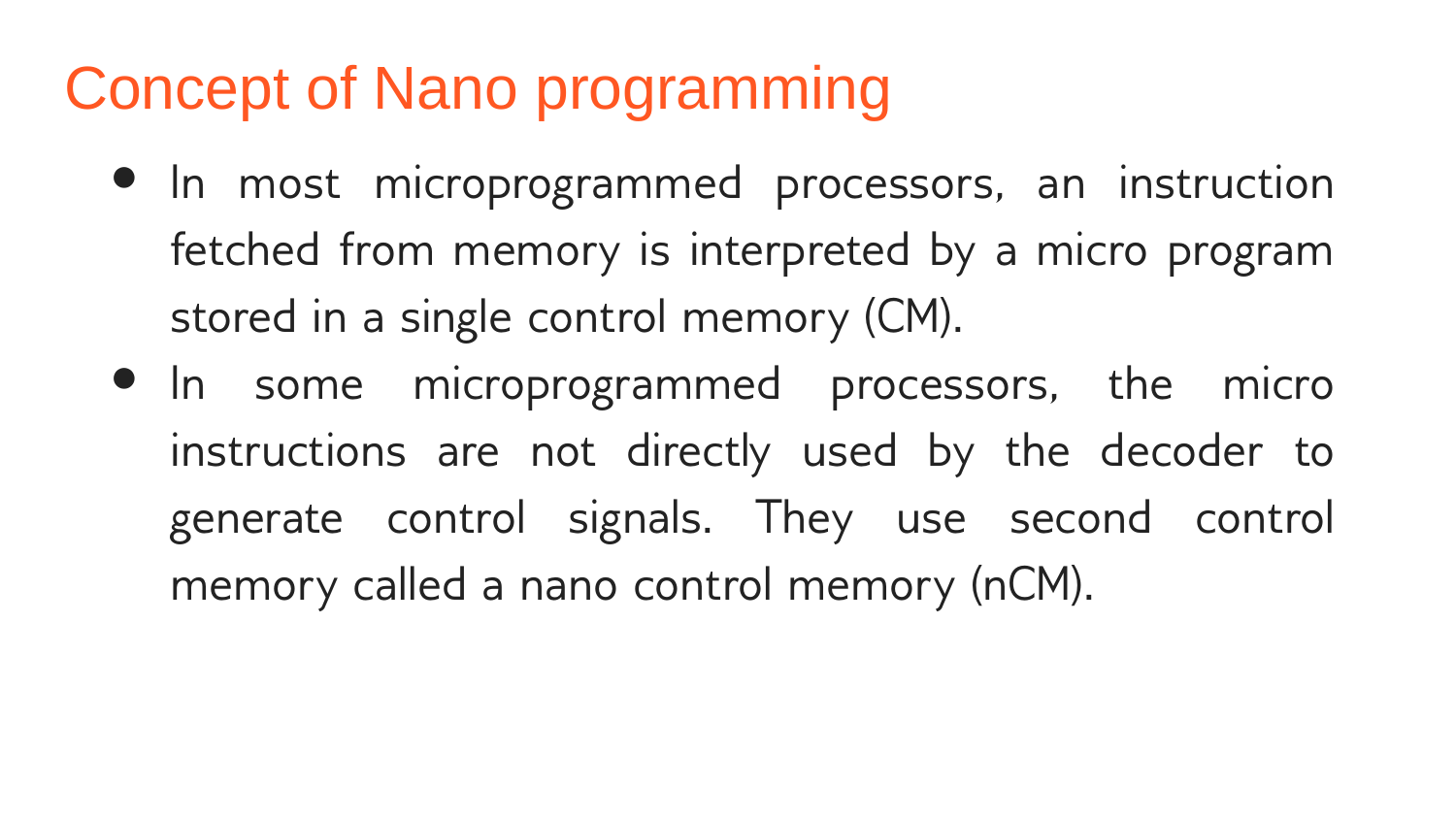

# Concept of Nano programming
In most microprogrammed processors, an instruction fetched from memory is interpreted by a micro program stored in a single control memory (CM).
In some microprogrammed processors, the micro instructions are not directly used by the decoder to generate control signals. They use second control memory called a nano control memory (nCM).